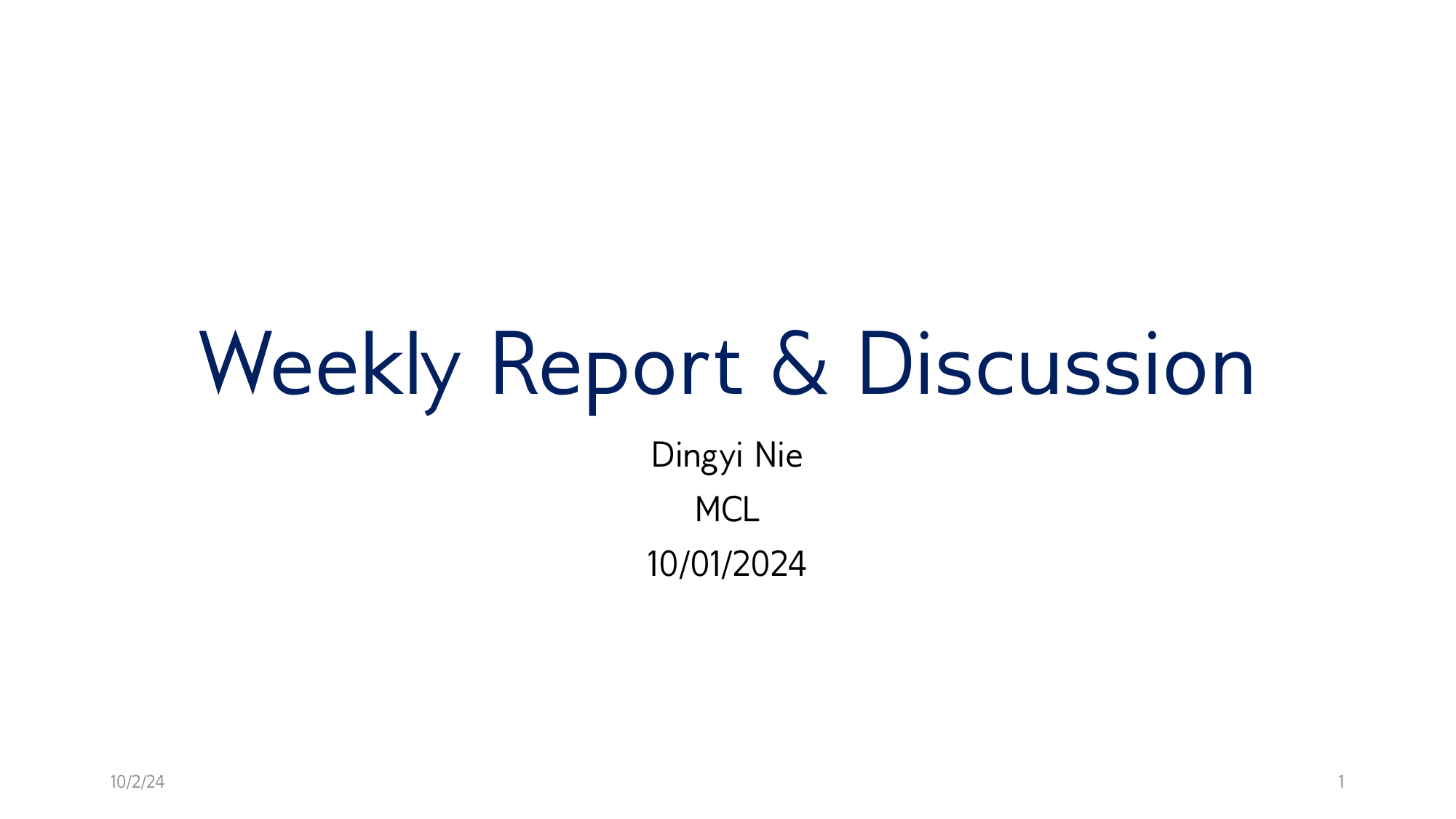

# Weekly Report & Discussion
Dingyi Nie
MCL
10/01/2024

10/2/24
1